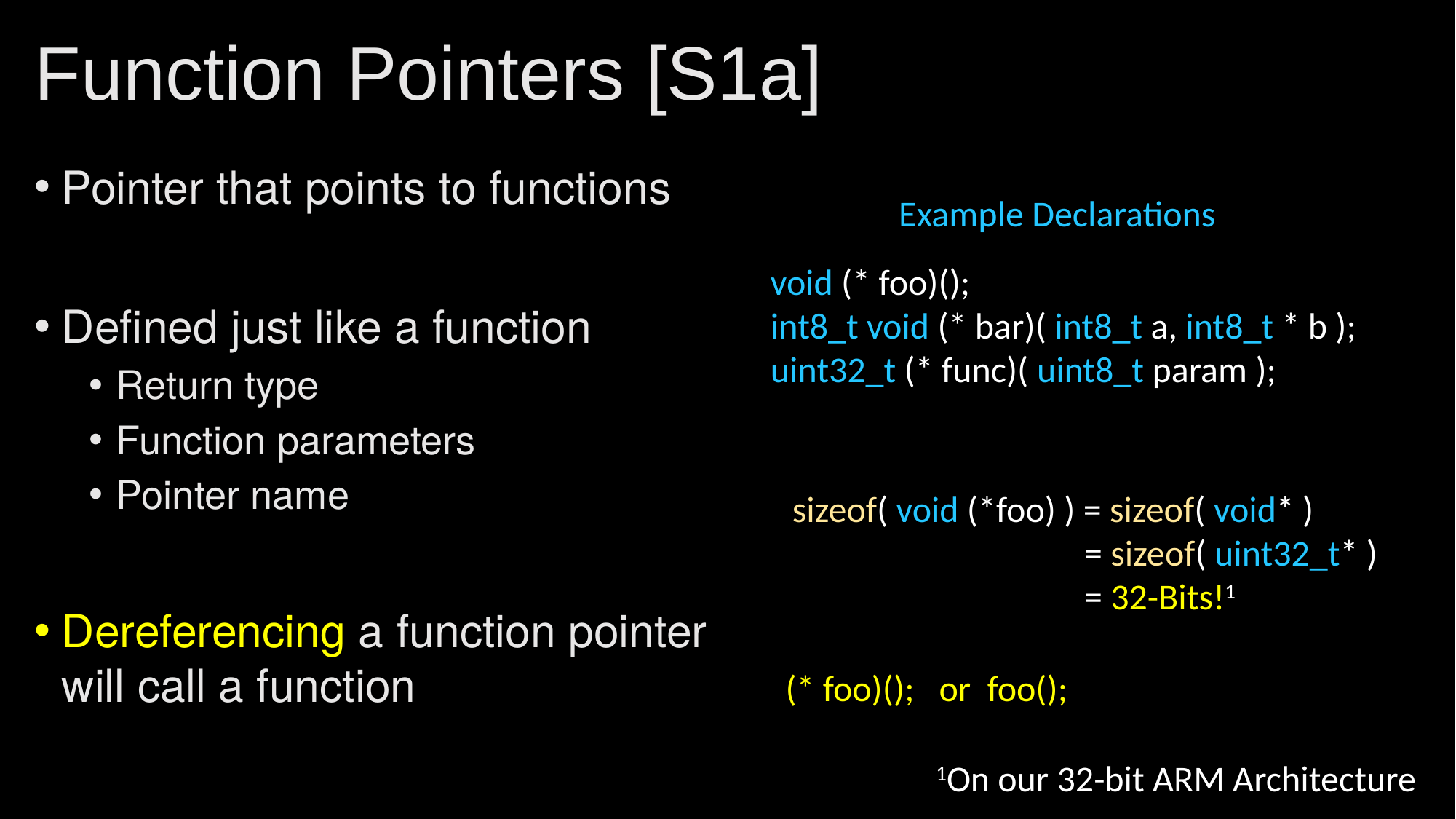

# Function Pointers [S1a]
Pointer that points to functions

Defined just like a function
Return type
Function parameters
Pointer name

Dereferencing a function pointer will call a function
Example Declarations
void (* foo)();
int8_t void (* bar)( int8_t a, int8_t * b );
uint32_t (* func)( uint8_t param );
sizeof( void (*foo) ) = sizeof( void* )
		         = sizeof( uint32_t* )
	 	         = 32-Bits!1
(* foo)();   or  foo();
1On our 32-bit ARM Architecture